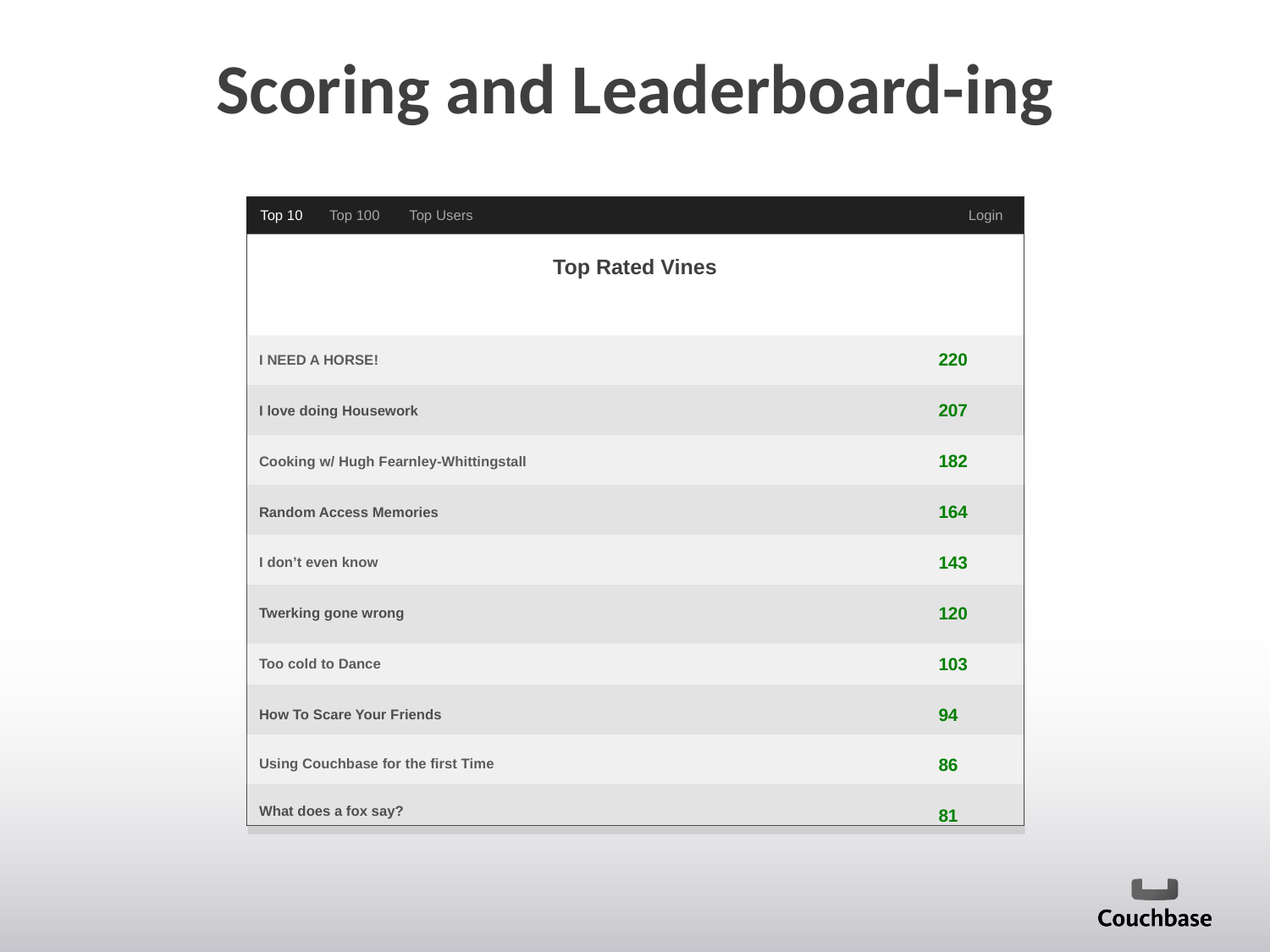

# Scoring and Leaderboard-ing

Top Rated Vines

I NEED A HORSE!

I love doing Housework

Cooking w/ Hugh Fearnley-Whittingstall

Random Access Memories

I don’t even know

Twerking gone wrong

Too cold to Dance

How To Scare Your Friends

Using Couchbase for the first Time

What does a fox say?

Top 10
Top 100
Top Users
Login

220

207

182

164

143

120

103

94

86

81